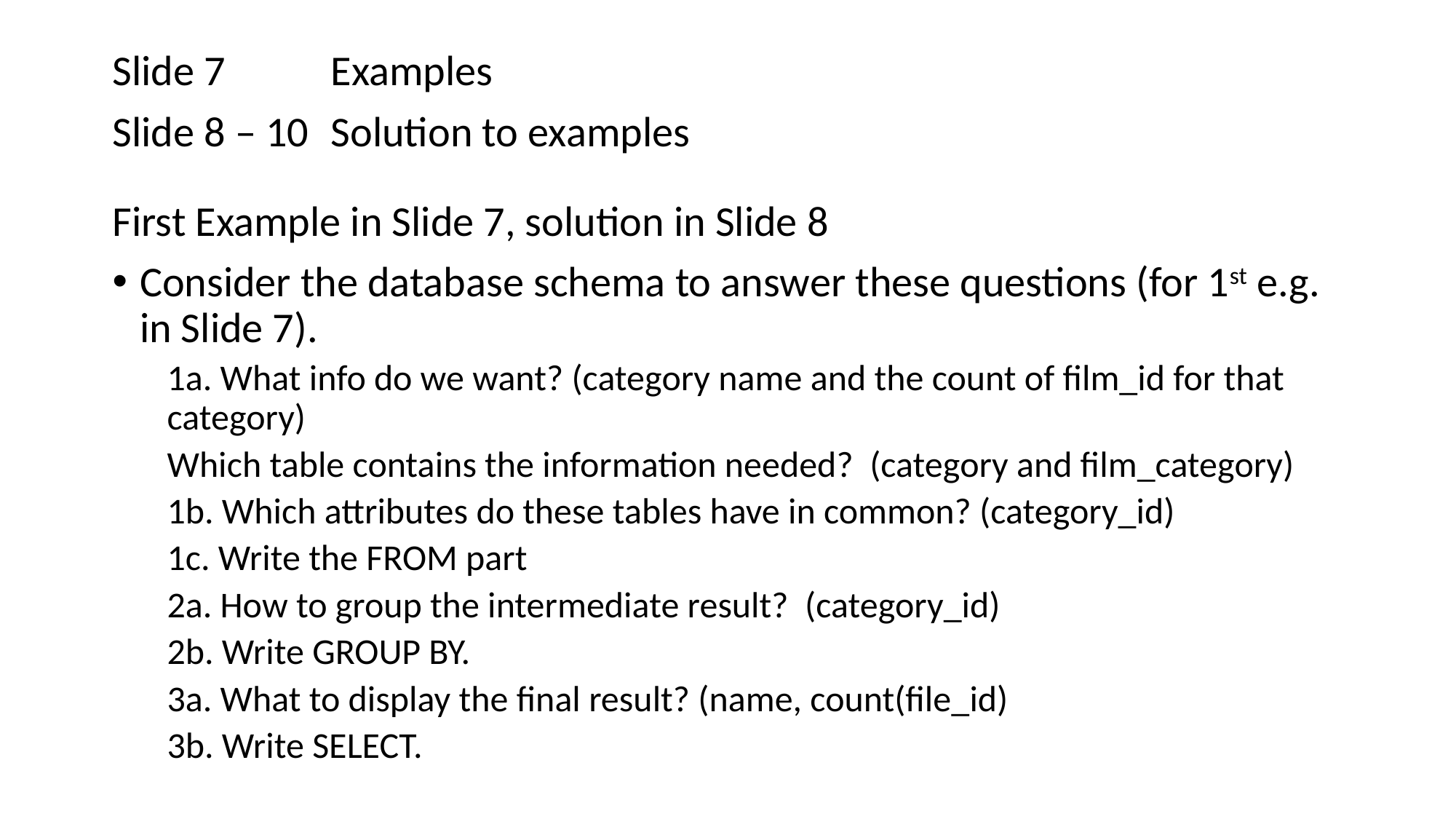

Slide 7	Examples
Slide 8 – 10	Solution to examples

First Example in Slide 7, solution in Slide 8
Consider the database schema to answer these questions (for 1st e.g. in Slide 7).
1a. What info do we want? (category name and the count of film_id for that category)
Which table contains the information needed?  (category and film_category)
1b. Which attributes do these tables have in common? (category_id)
1c. Write the FROM part
2a. How to group the intermediate result?  (category_id)
2b. Write GROUP BY.
3a. What to display the final result? (name, count(file_id)
3b. Write SELECT.